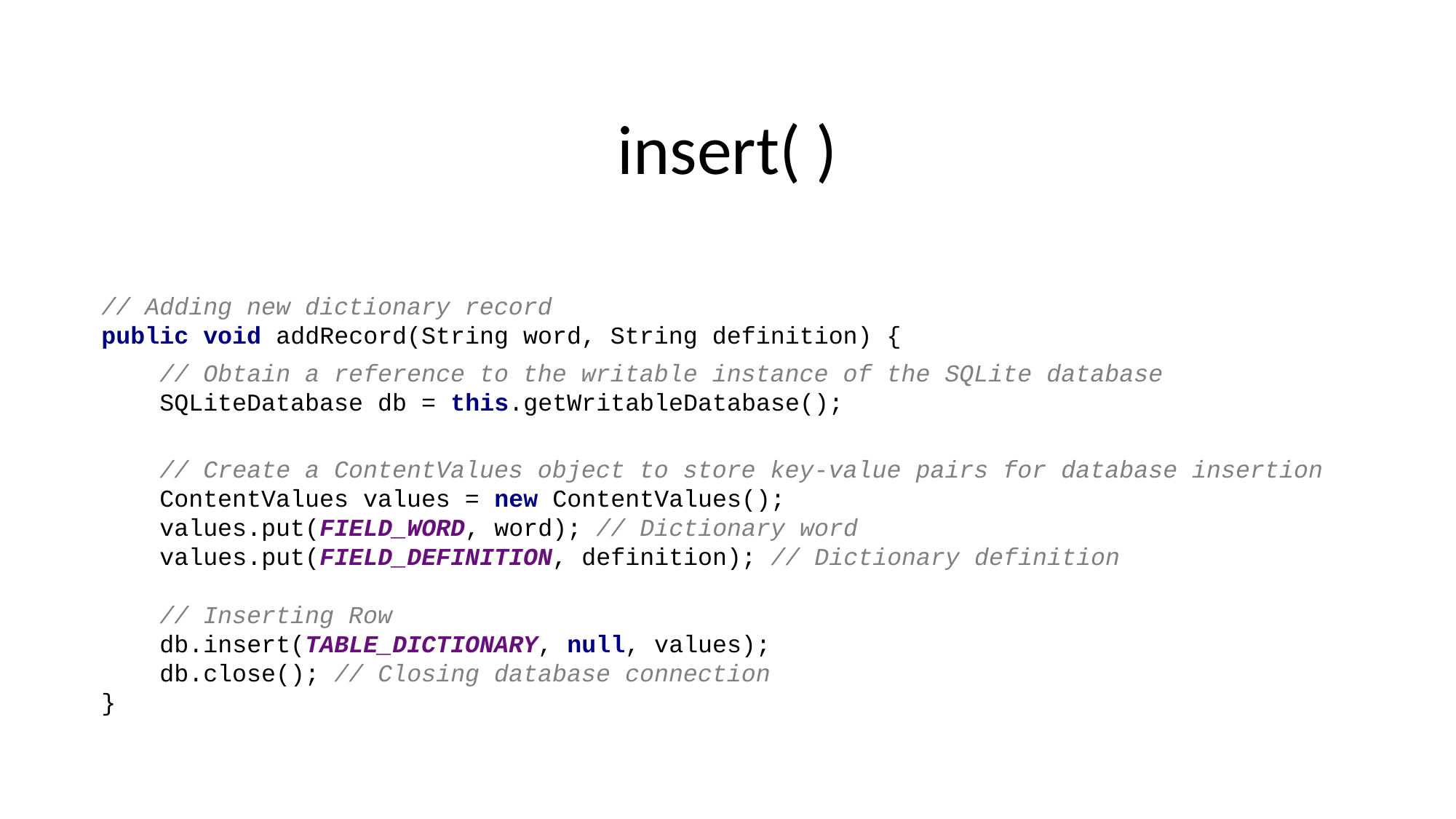

# insert( )

// Adding new dictionary record
public void addRecord(String word, String definition) {
    // Obtain a reference to the writable instance of the SQLite database
    SQLiteDatabase db = this.getWritableDatabase();
    // Create a ContentValues object to store key-value pairs for database insertion
    ContentValues values = new ContentValues();
    values.put(FIELD_WORD, word); // Dictionary word
    values.put(FIELD_DEFINITION, definition); // Dictionary definition
    // Inserting Row
    db.insert(TABLE_DICTIONARY, null, values);
    db.close(); // Closing database connection
}